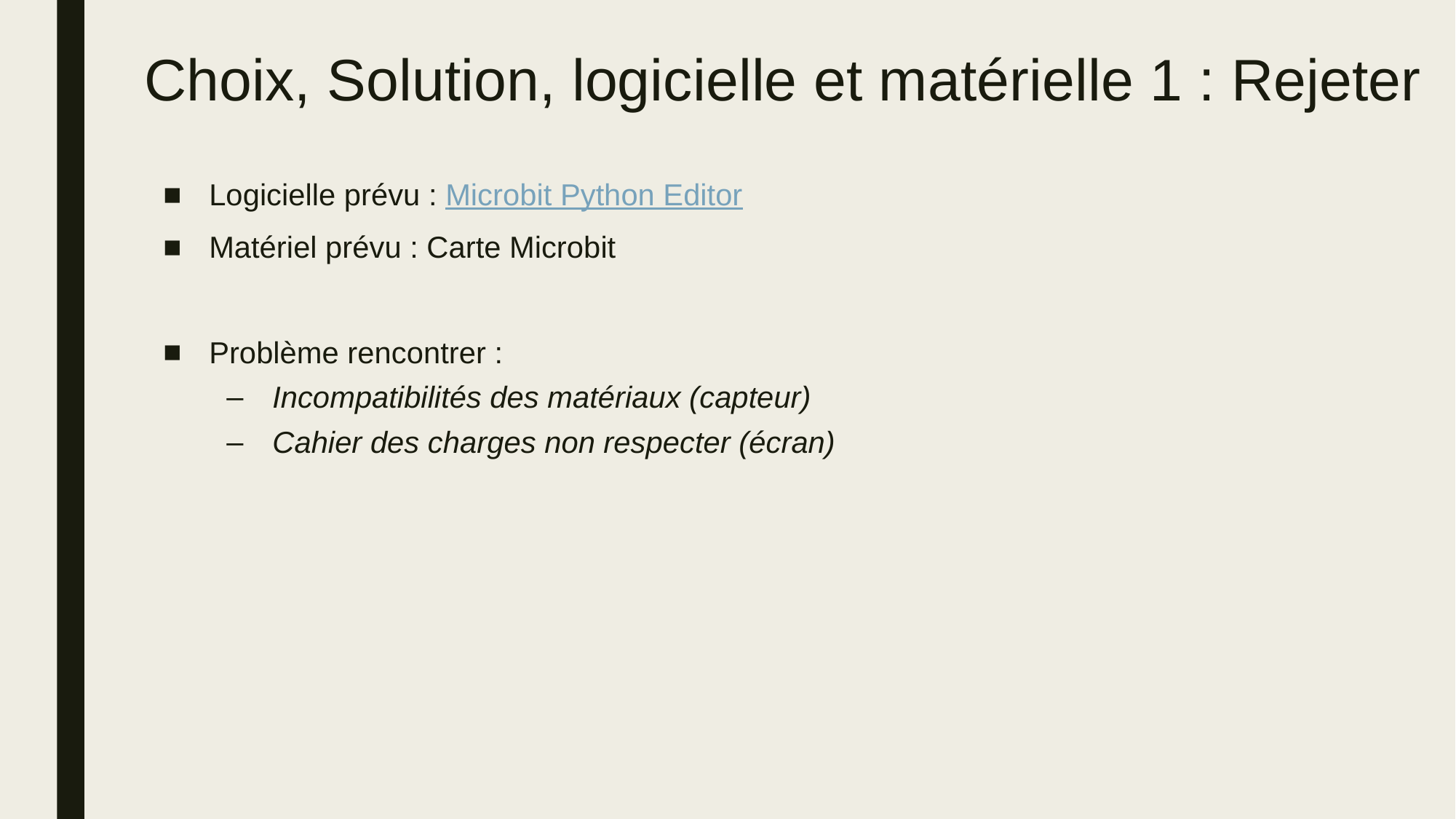

# Choix, Solution, logicielle et matérielle 1 : Rejeter
Logicielle prévu : Microbit Python Editor
Matériel prévu : Carte Microbit

Problème rencontrer :
Incompatibilités des matériaux (capteur)
Cahier des charges non respecter (écran)